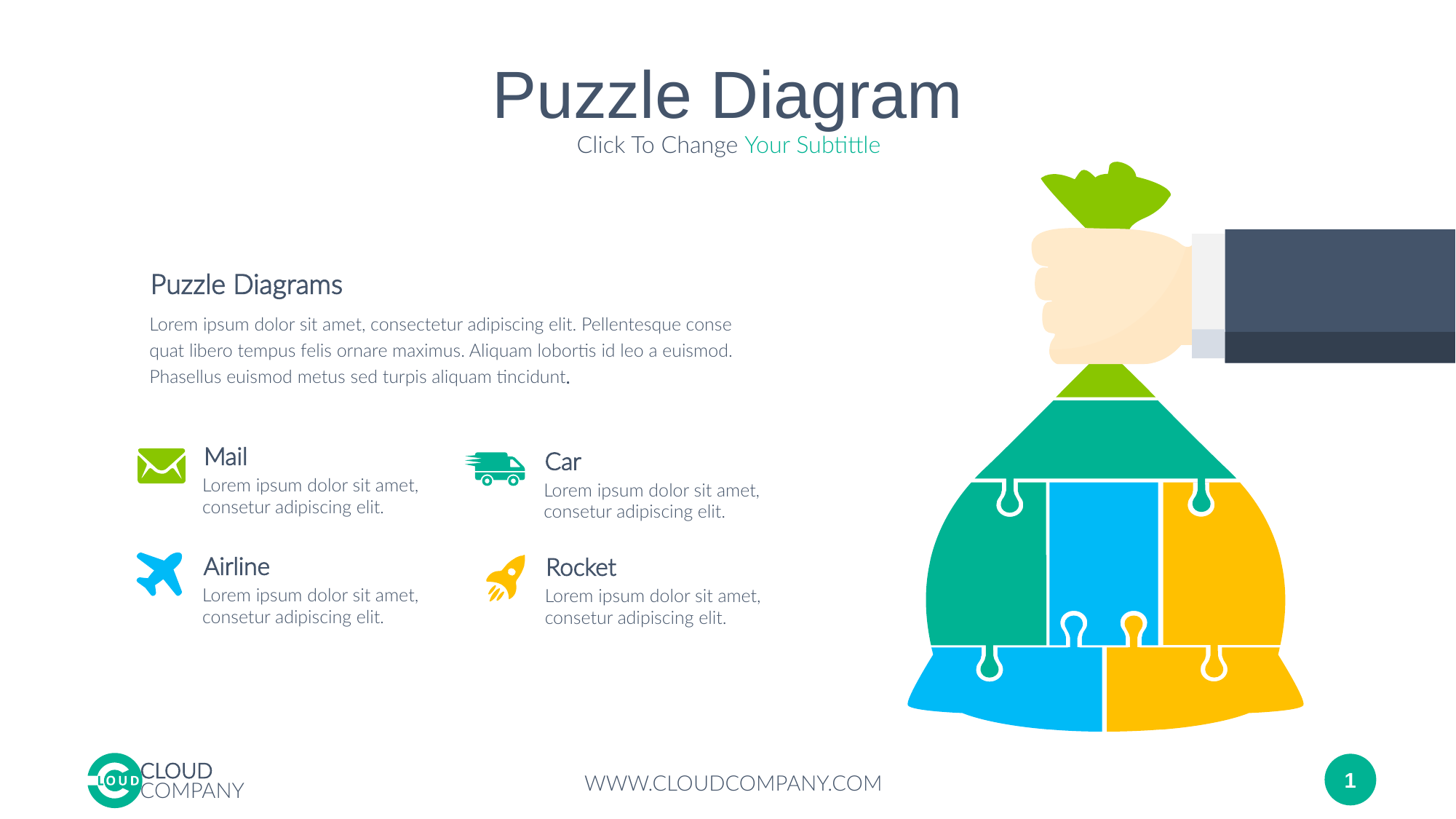

Puzzle Diagram
Click To Change Your Subtittle

Puzzle Diagrams
Lorem ipsum dolor sit amet, consectetur adipiscing elit. Pellentesque conse
quat libero tempus felis ornare maximus. Aliquam lobortis id leo a euismod. Phasellus euismod metus sed turpis aliquam tincidunt.
Mail
Car

Lorem ipsum dolor sit amet, consetur adipiscing elit.
Lorem ipsum dolor sit amet, consetur adipiscing elit.
Airline
Rocket

Lorem ipsum dolor sit amet, consetur adipiscing elit.
Lorem ipsum dolor sit amet, consetur adipiscing elit.